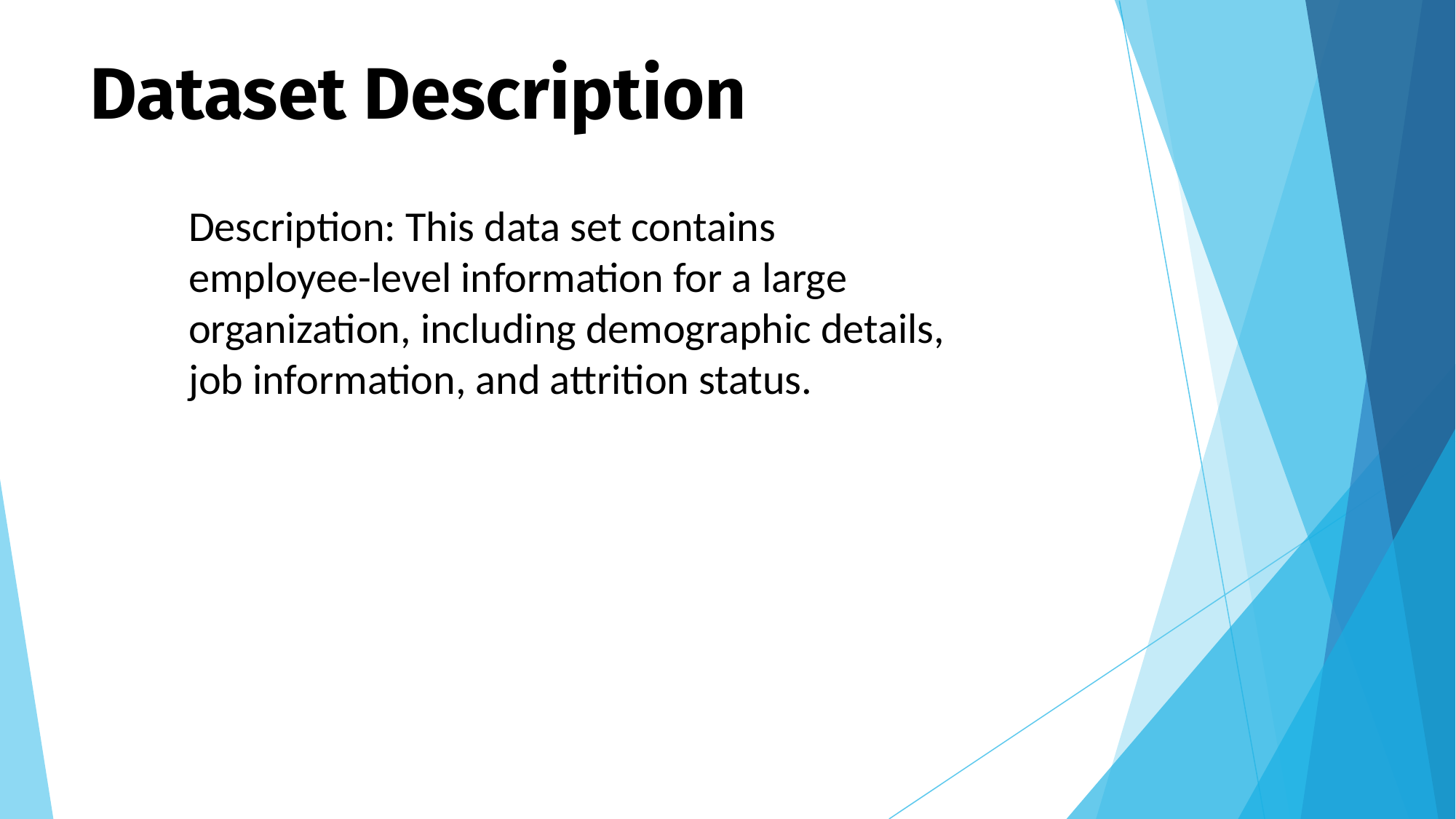

# Dataset Description
Description: This data set contains employee-level information for a large organization, including demographic details, job information, and attrition status.